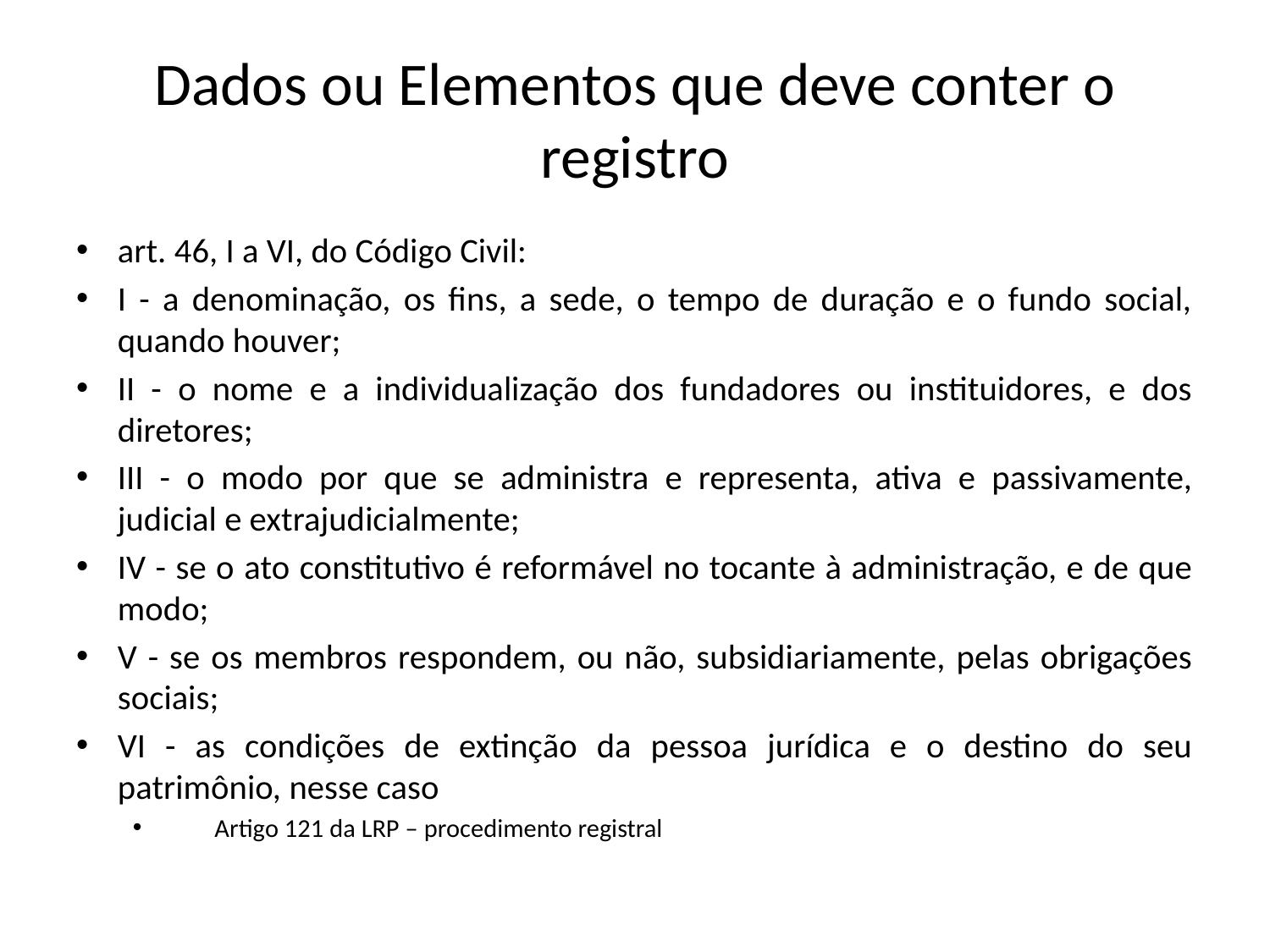

# Dados ou Elementos que deve conter o registro
art. 46, I a VI, do Código Civil:
I - a denominação, os fins, a sede, o tempo de duração e o fundo social, quando houver;
II - o nome e a individualização dos fundadores ou instituidores, e dos diretores;
III - o modo por que se administra e representa, ativa e passivamente, judicial e extrajudicialmente;
IV - se o ato constitutivo é reformável no tocante à administração, e de que modo;
V - se os membros respondem, ou não, subsidiariamente, pelas obrigações sociais;
VI - as condições de extinção da pessoa jurídica e o destino do seu patrimônio, nesse caso
Artigo 121 da LRP – procedimento registral